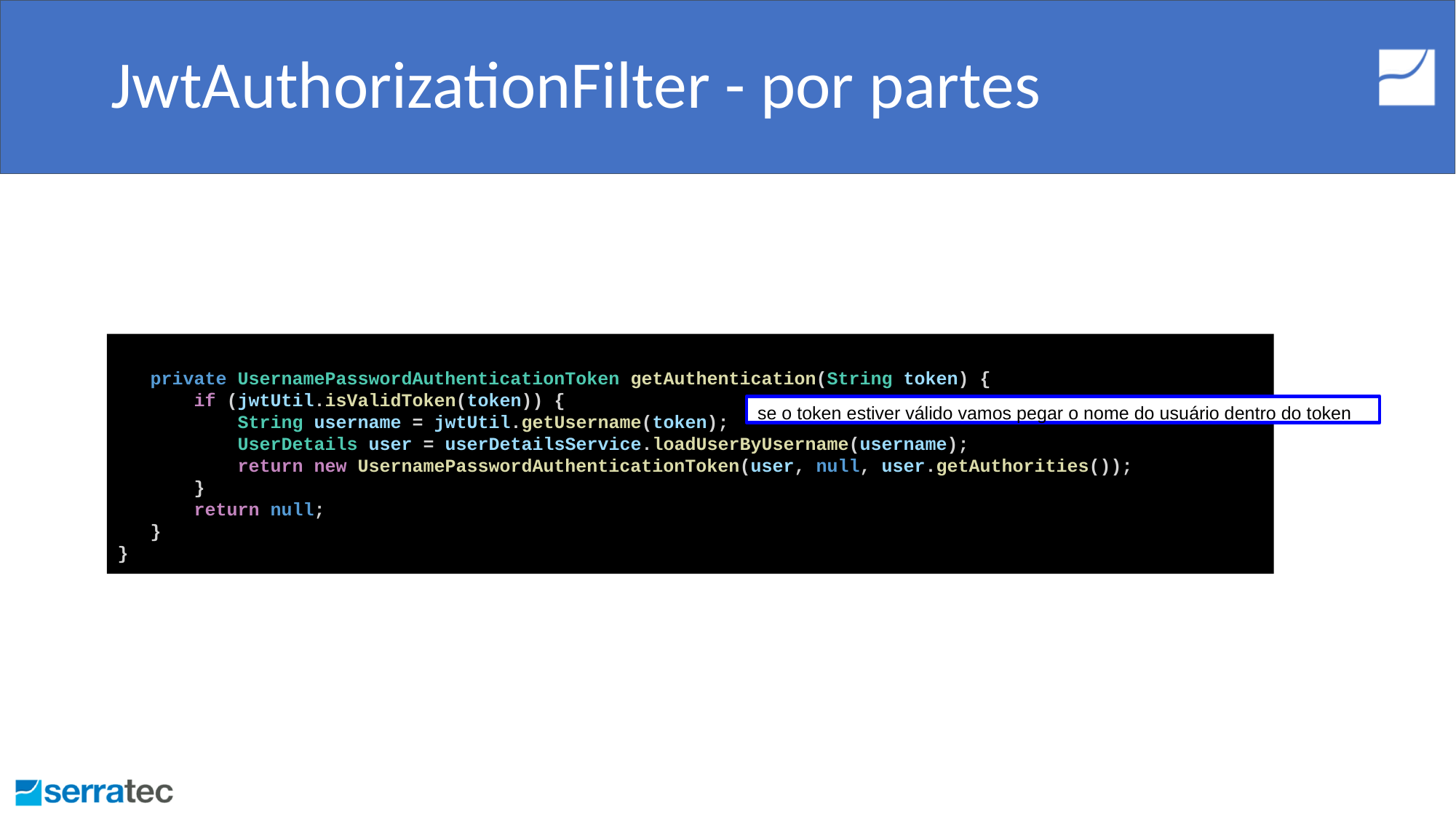

# JwtAuthorizationFilter - por partes

   private UsernamePasswordAuthenticationToken getAuthentication(String token) {
       if (jwtUtil.isValidToken(token)) {
           String username = jwtUtil.getUsername(token);
           UserDetails user = userDetailsService.loadUserByUsername(username);
           return new UsernamePasswordAuthenticationToken(user, null, user.getAuthorities());
       }
       return null;
   }
}
se o token estiver válido vamos pegar o nome do usuário dentro do token